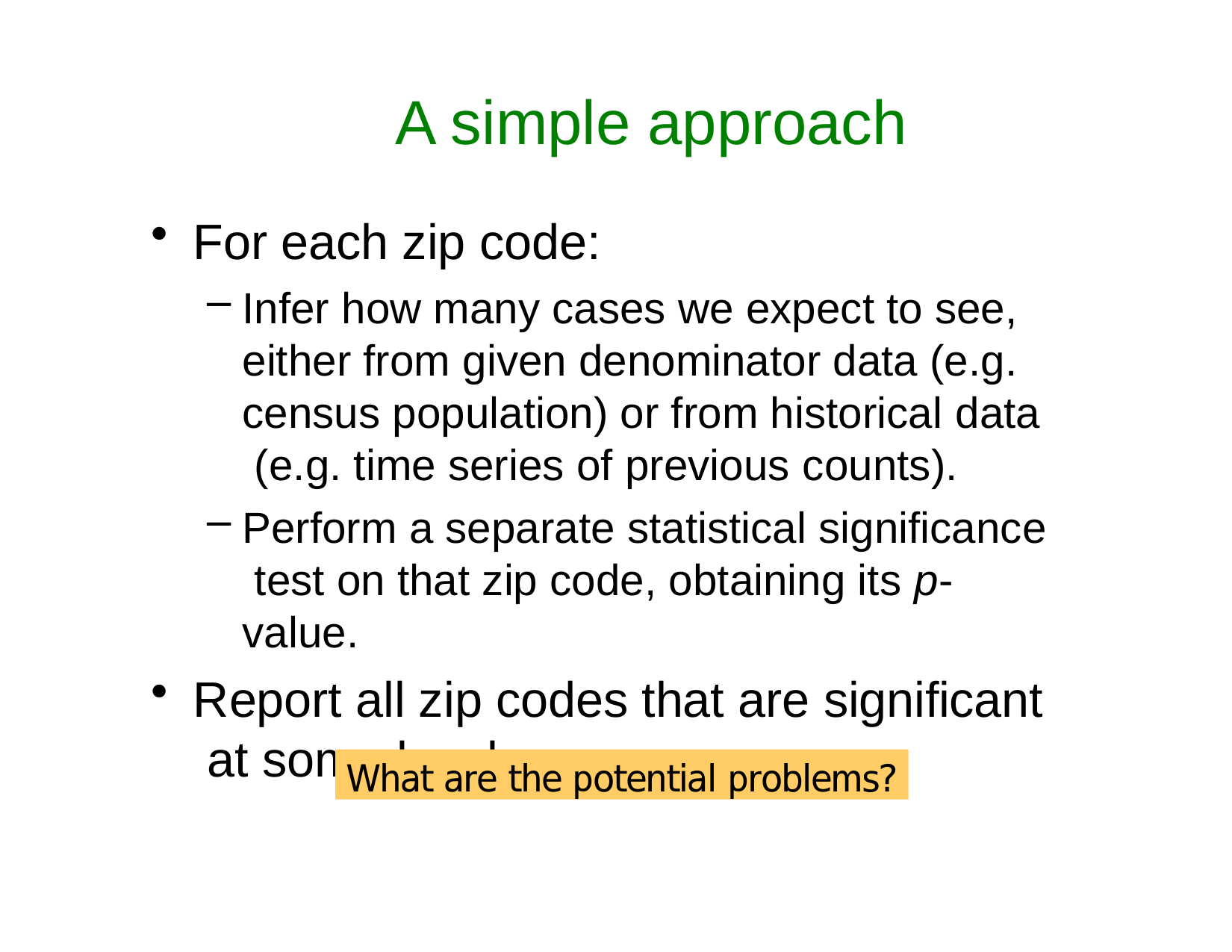

# A simple approach
For each zip code:
Infer how many cases we expect to see,  either from given denominator data (e.g.  census population) or from historical data  (e.g. time series of previous counts).
Perform a separate statistical significance  test on that zip code, obtaining its p-value.
Report all zip codes that are significant  at some level α.
What are the potential problems?